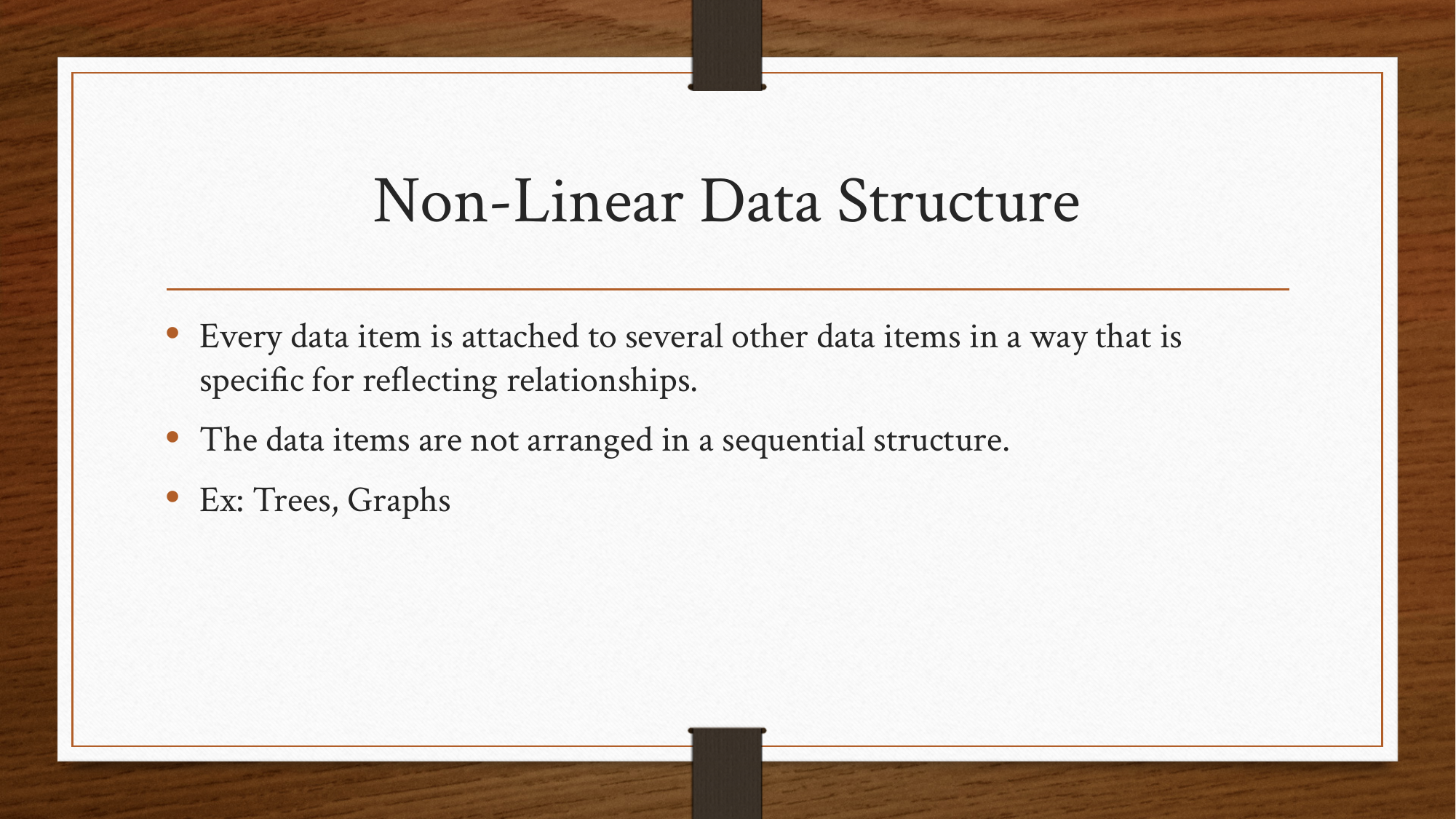

# Non-Linear Data Structure
Every data item is attached to several other data items in a way that is specific for reflecting relationships.
The data items are not arranged in a sequential structure.
Ex: Trees, Graphs